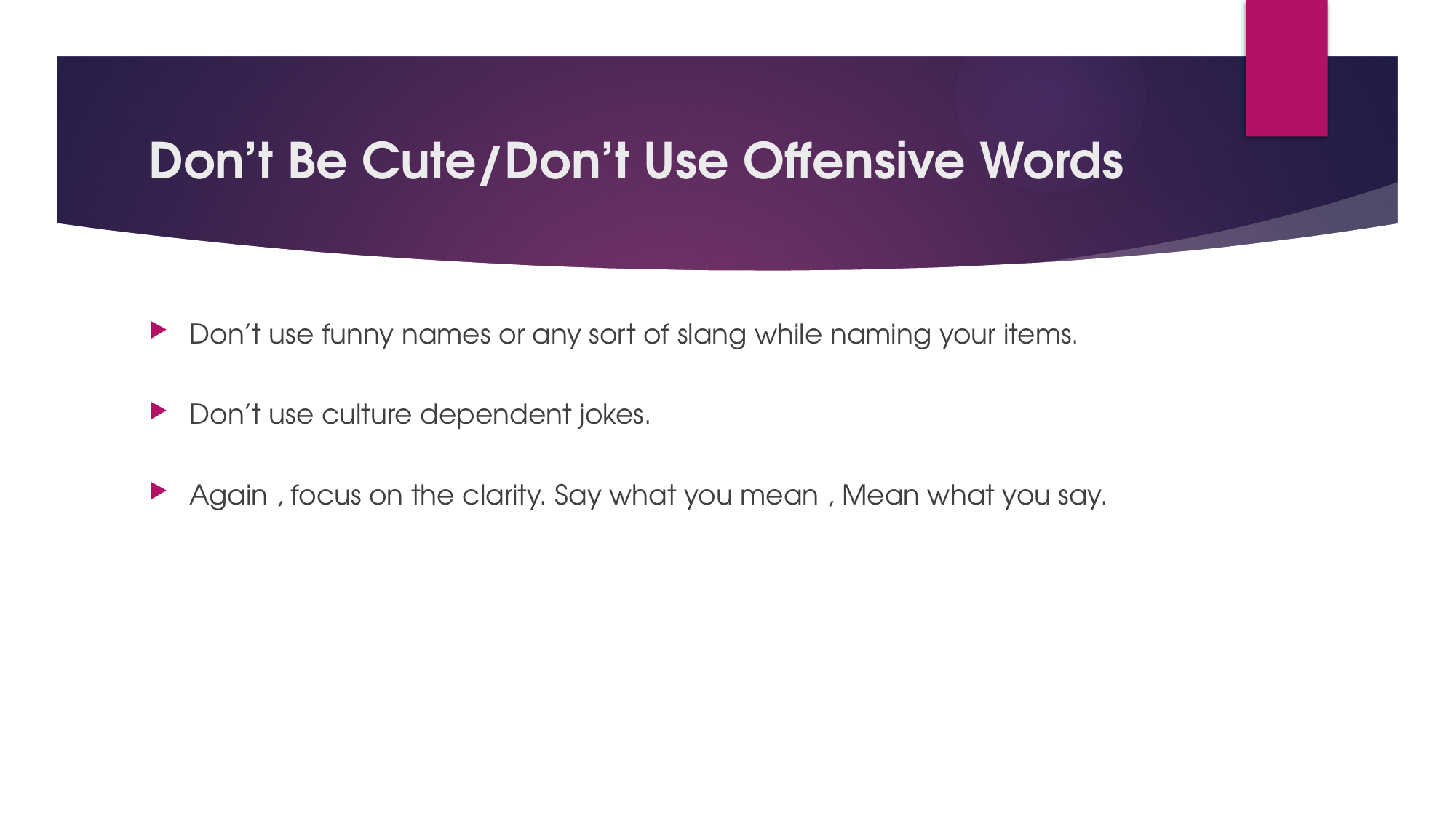

# Don’t Be Cute/Don’t Use Offensive Words
Don’t use funny names or any sort of slang while naming your items.
Don’t use culture dependent jokes.
Again , focus on the clarity. Say what you mean , Mean what you say.